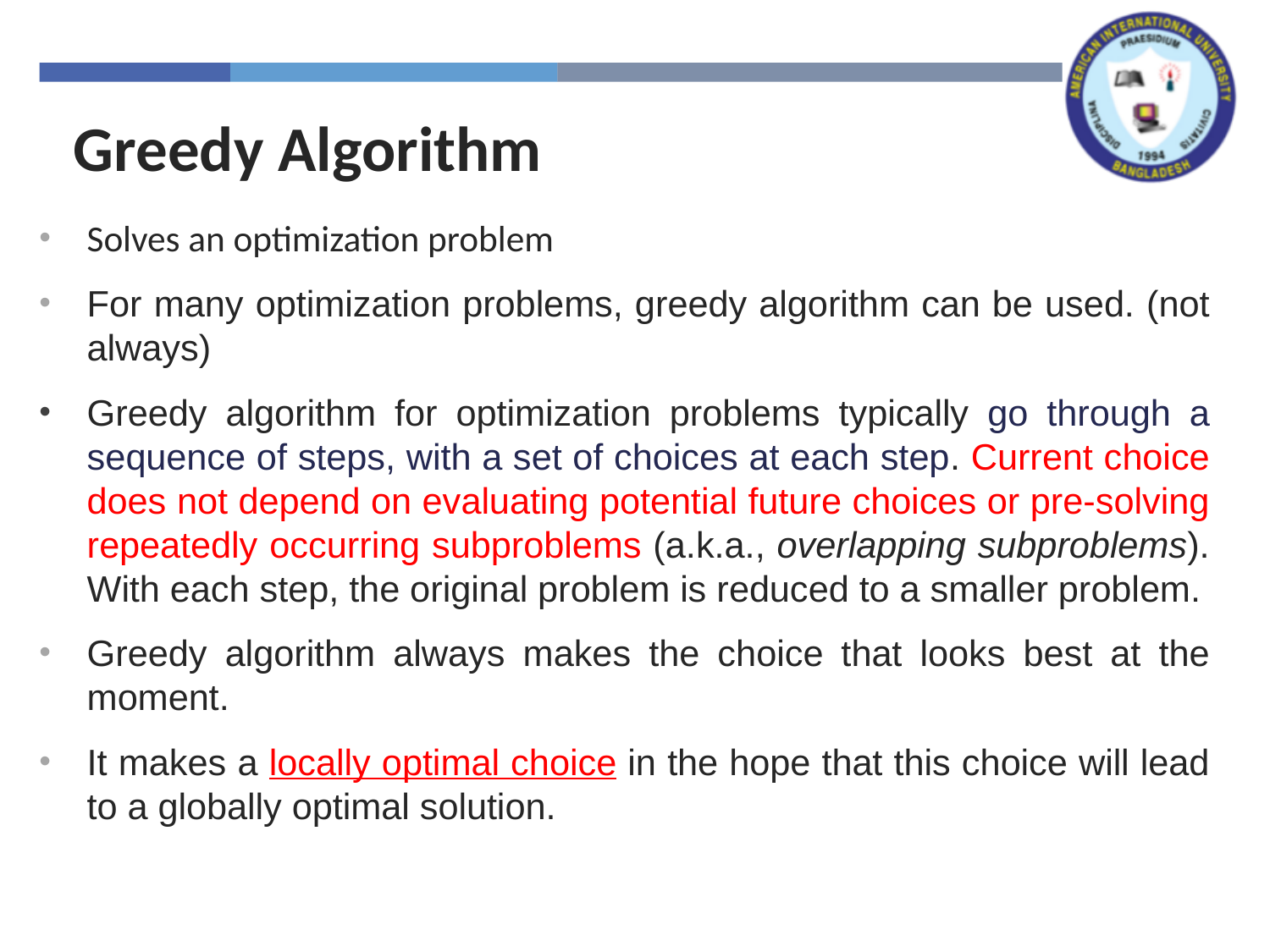

Greedy Algorithm
Solves an optimization problem
For many optimization problems, greedy algorithm can be used. (not always)
Greedy algorithm for optimization problems typically go through a sequence of steps, with a set of choices at each step. Current choice does not depend on evaluating potential future choices or pre-solving repeatedly occurring subproblems (a.k.a., overlapping subproblems). With each step, the original problem is reduced to a smaller problem.
Greedy algorithm always makes the choice that looks best at the moment.
It makes a locally optimal choice in the hope that this choice will lead to a globally optimal solution.